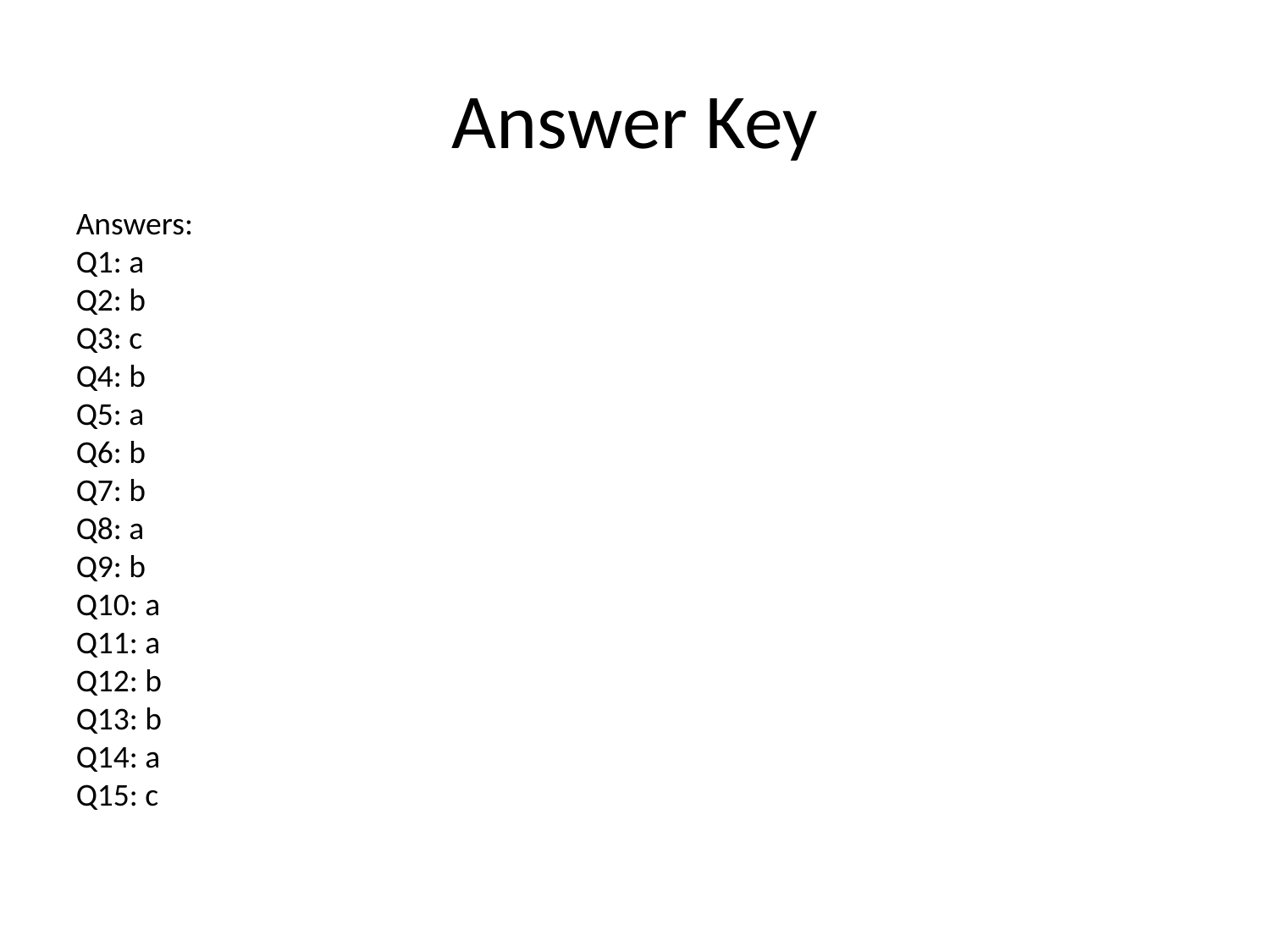

# Answer Key
Answers:
Q1: a
Q2: b
Q3: c
Q4: b
Q5: a
Q6: b
Q7: b
Q8: a
Q9: b
Q10: a
Q11: a
Q12: b
Q13: b
Q14: a
Q15: c